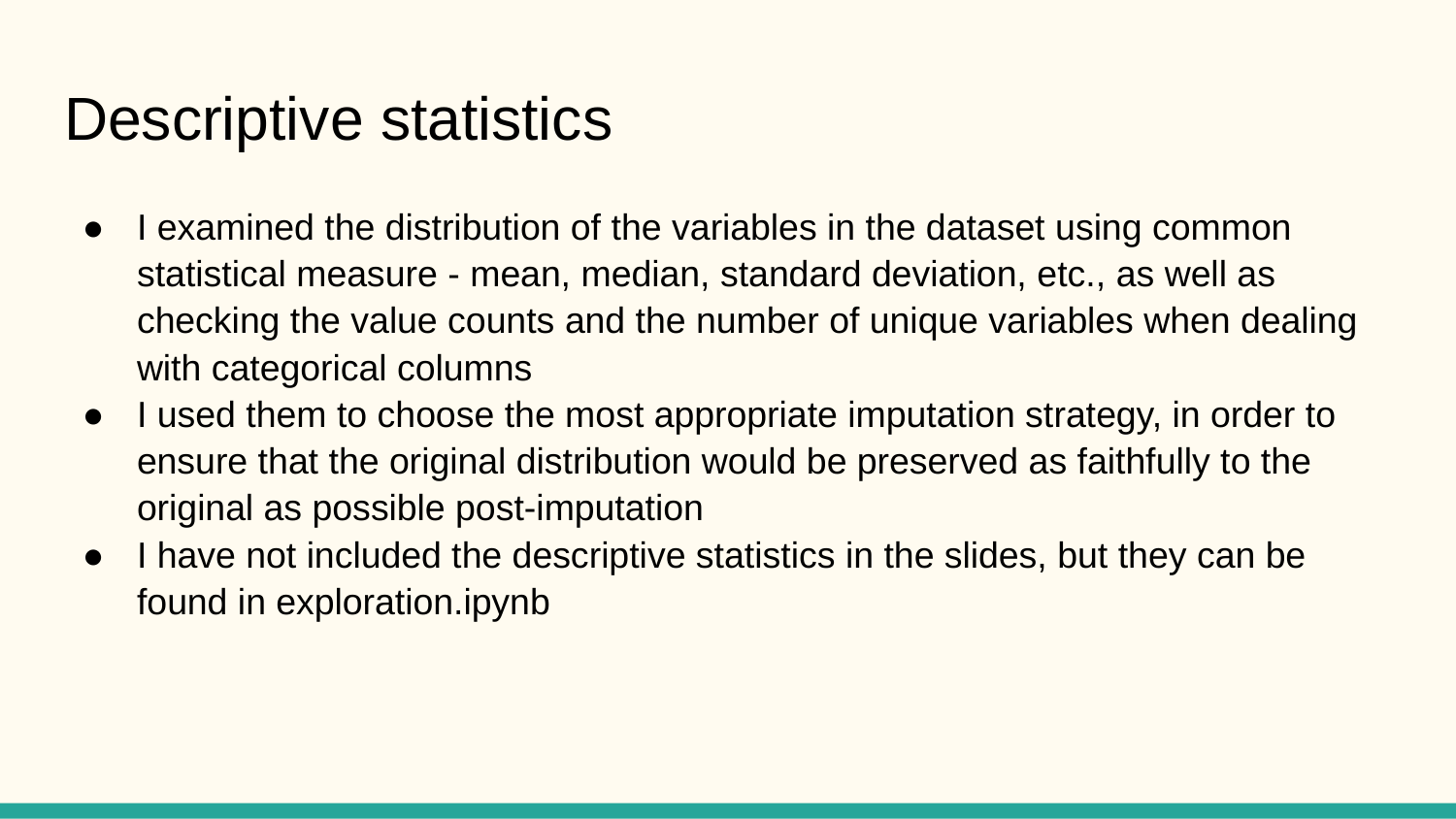

# Descriptive statistics
I examined the distribution of the variables in the dataset using common statistical measure - mean, median, standard deviation, etc., as well as checking the value counts and the number of unique variables when dealing with categorical columns
I used them to choose the most appropriate imputation strategy, in order to ensure that the original distribution would be preserved as faithfully to the original as possible post-imputation
I have not included the descriptive statistics in the slides, but they can be found in exploration.ipynb